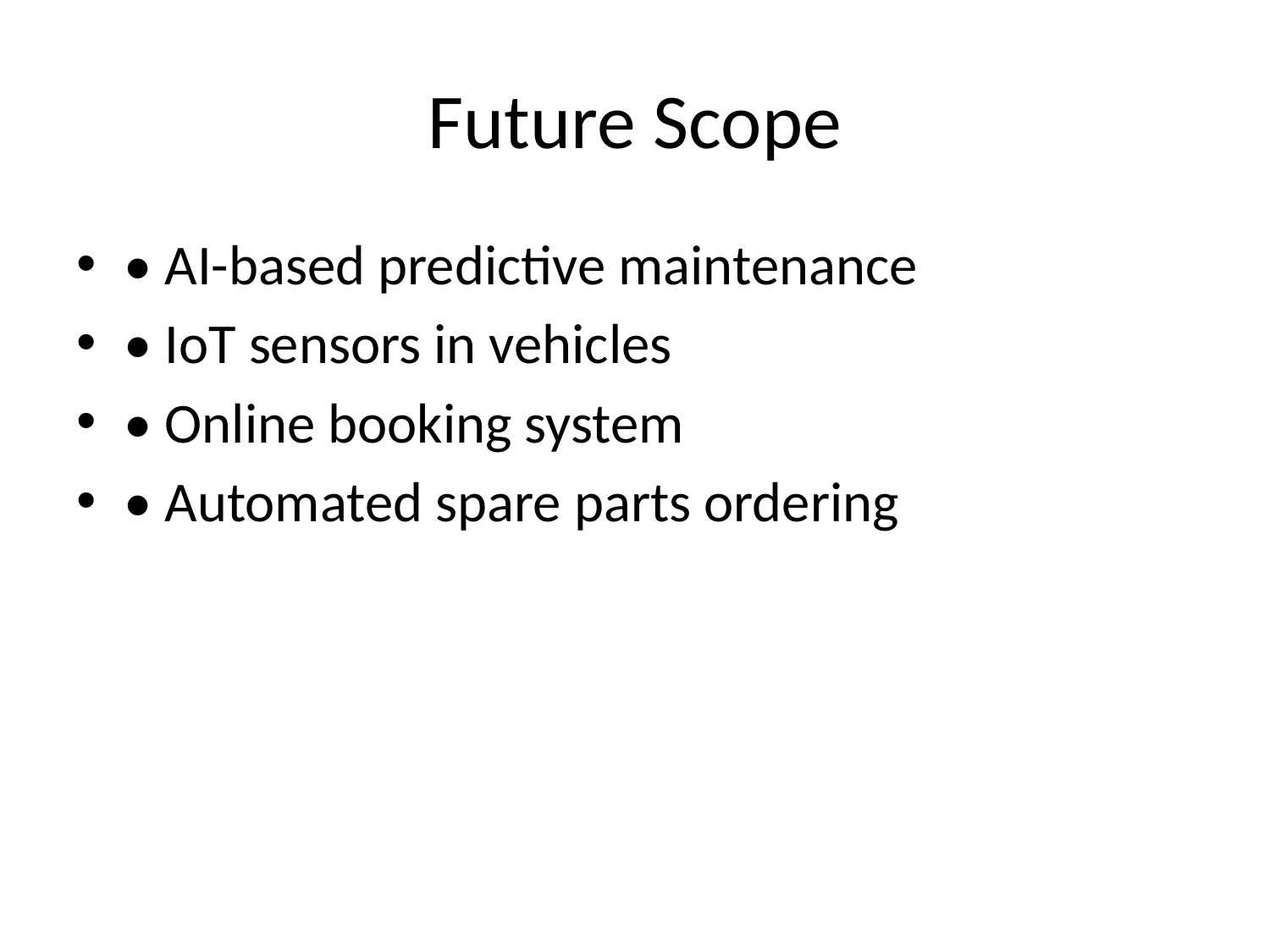

# Future Scope
• AI-based predictive maintenance
• IoT sensors in vehicles
• Online booking system
• Automated spare parts ordering